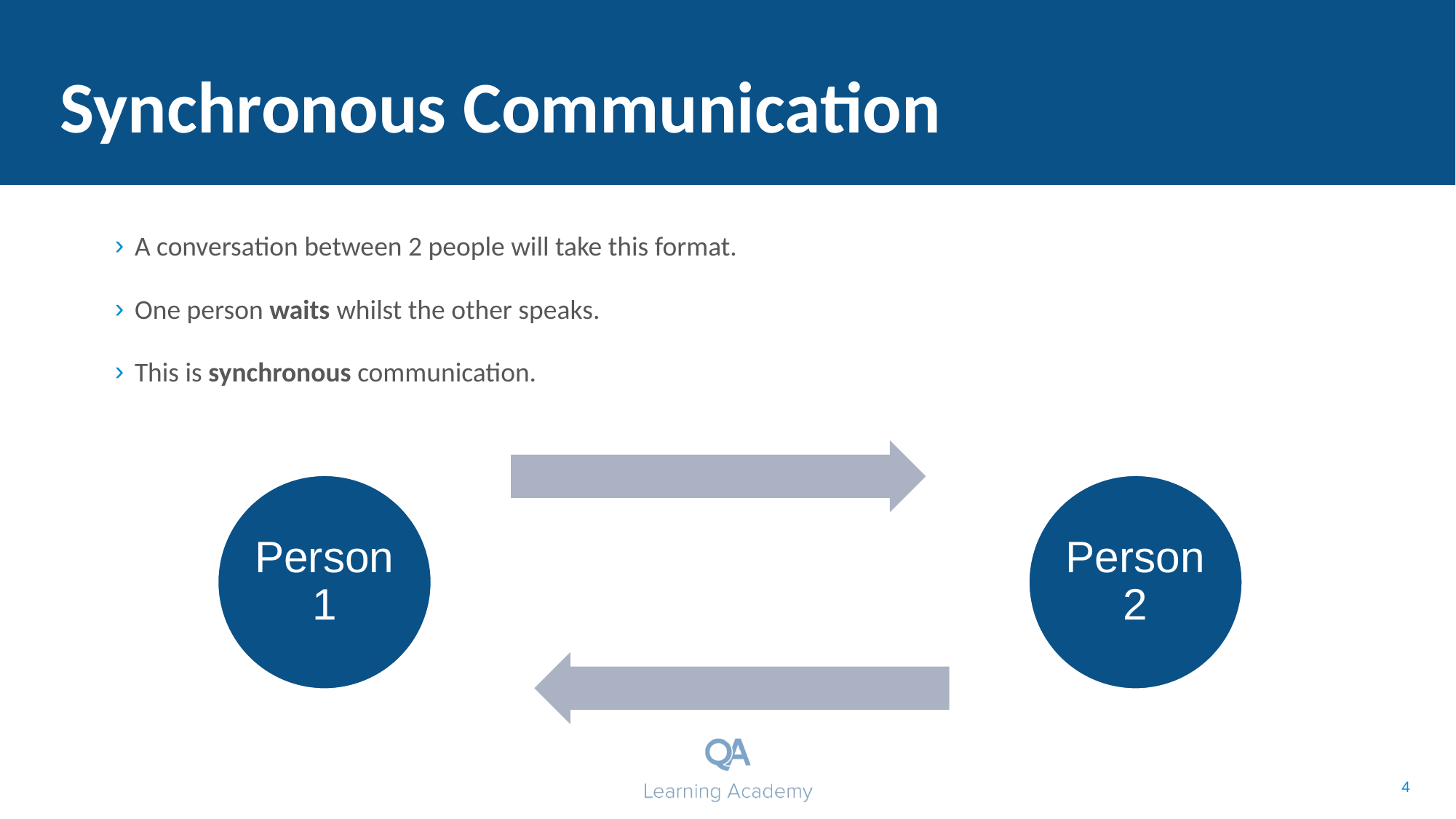

# Synchronous Communication
A conversation between 2 people will take this format.
One person waits whilst the other speaks.
This is synchronous communication.
Person 1

Person 2